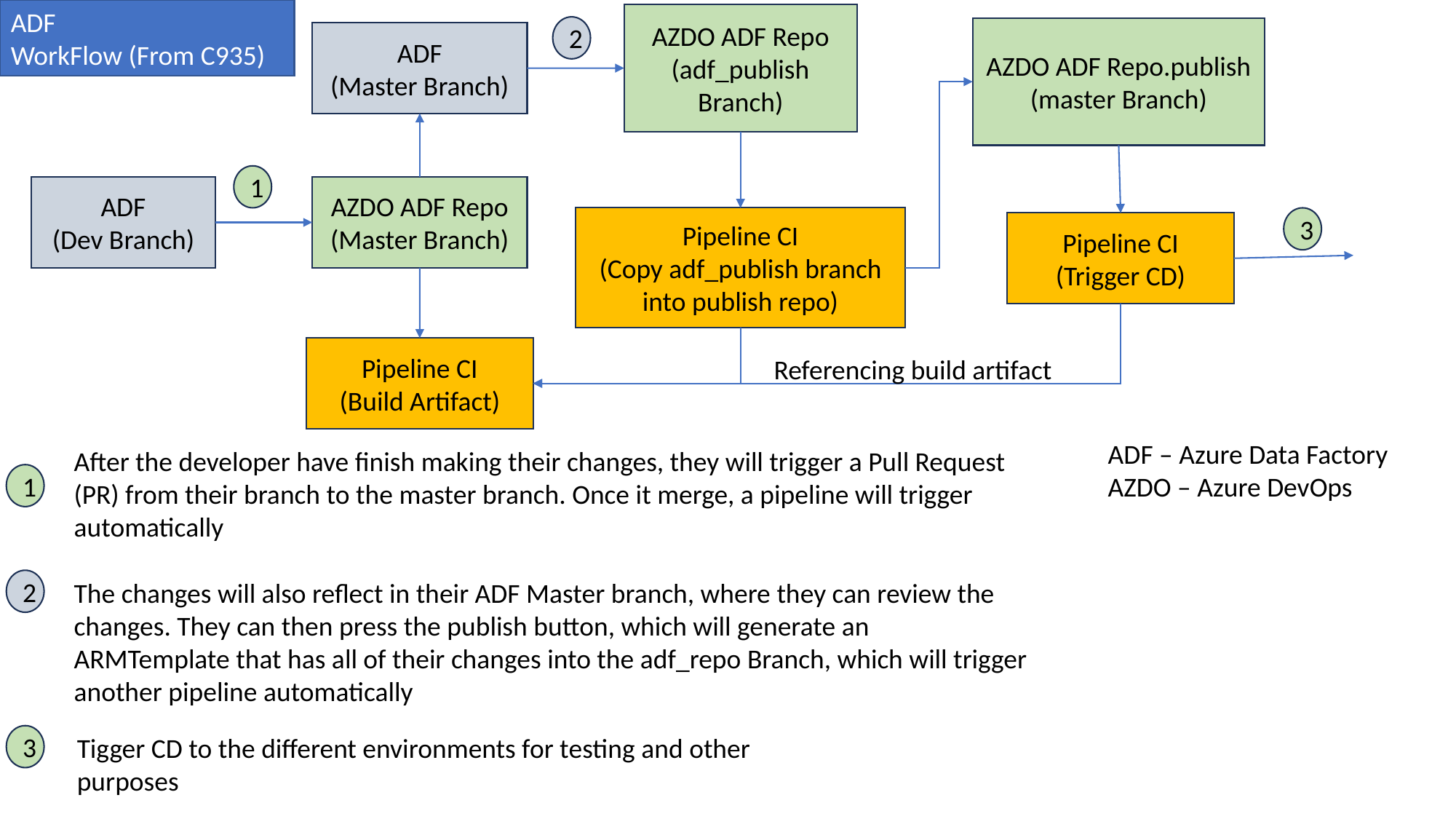

ADF
WorkFlow (From C935)
AZDO ADF Repo
(adf_publish Branch)
2
AZDO ADF Repo.publish
(master Branch)
ADF
(Master Branch)
1
ADF
(Dev Branch)
AZDO ADF Repo
(Master Branch)
Pipeline CI
(Copy adf_publish branch into publish repo)
3
Pipeline CI
(Trigger CD)
Pipeline CI
(Build Artifact)
Referencing build artifact

ADF – Azure Data Factory
AZDO – Azure DevOps
After the developer have finish making their changes, they will trigger a Pull Request (PR) from their branch to the master branch. Once it merge, a pipeline will trigger automatically
1
2
The changes will also reflect in their ADF Master branch, where they can review the changes. They can then press the publish button, which will generate an ARMTemplate that has all of their changes into the adf_repo Branch, which will trigger another pipeline automatically
3
Tigger CD to the different environments for testing and other purposes